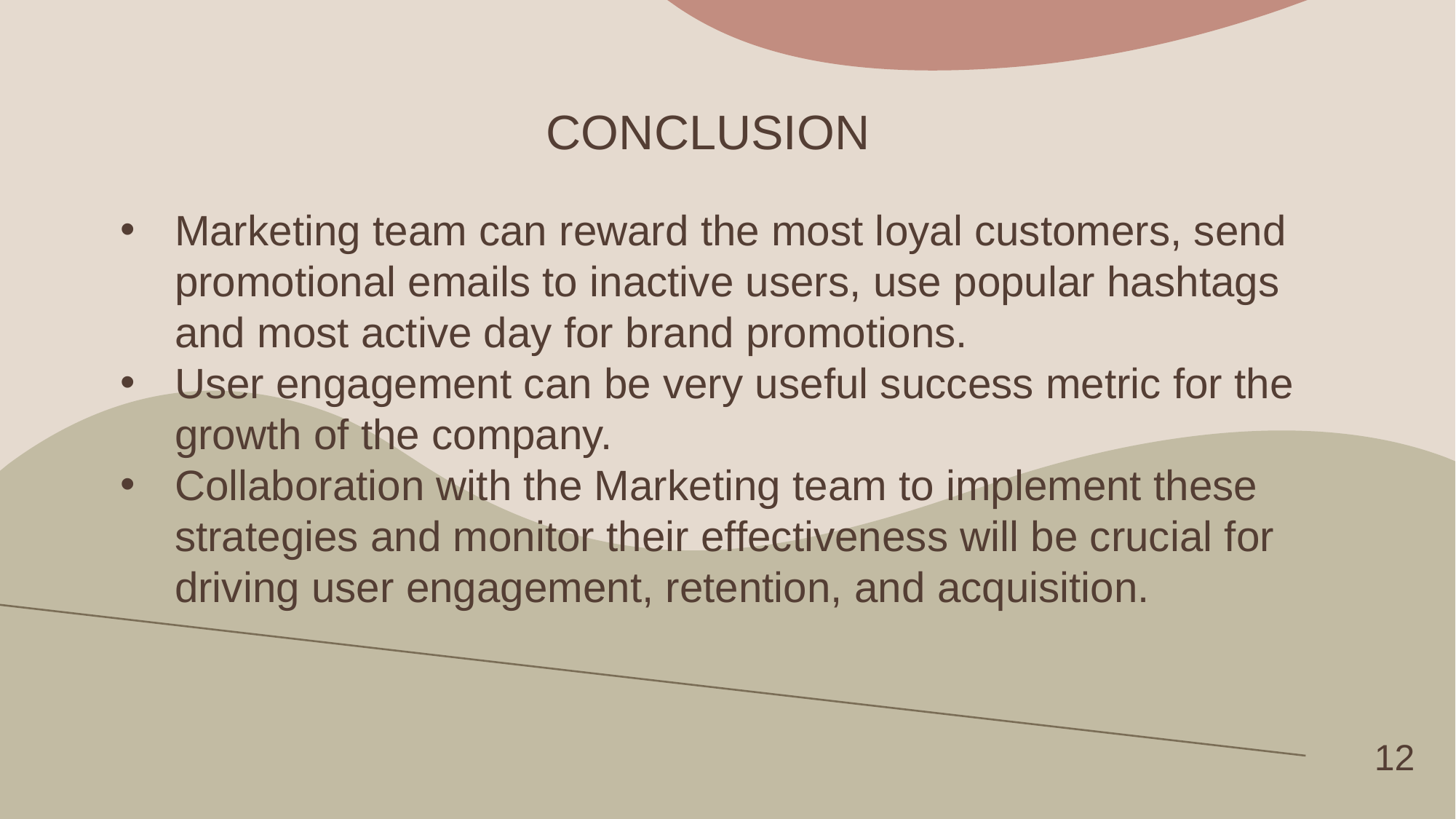

# CONCLUSION
Marketing team can reward the most loyal customers, send promotional emails to inactive users, use popular hashtags and most active day for brand promotions.
User engagement can be very useful success metric for the growth of the company.
Collaboration with the Marketing team to implement these strategies and monitor their effectiveness will be crucial for driving user engagement, retention, and acquisition.
12